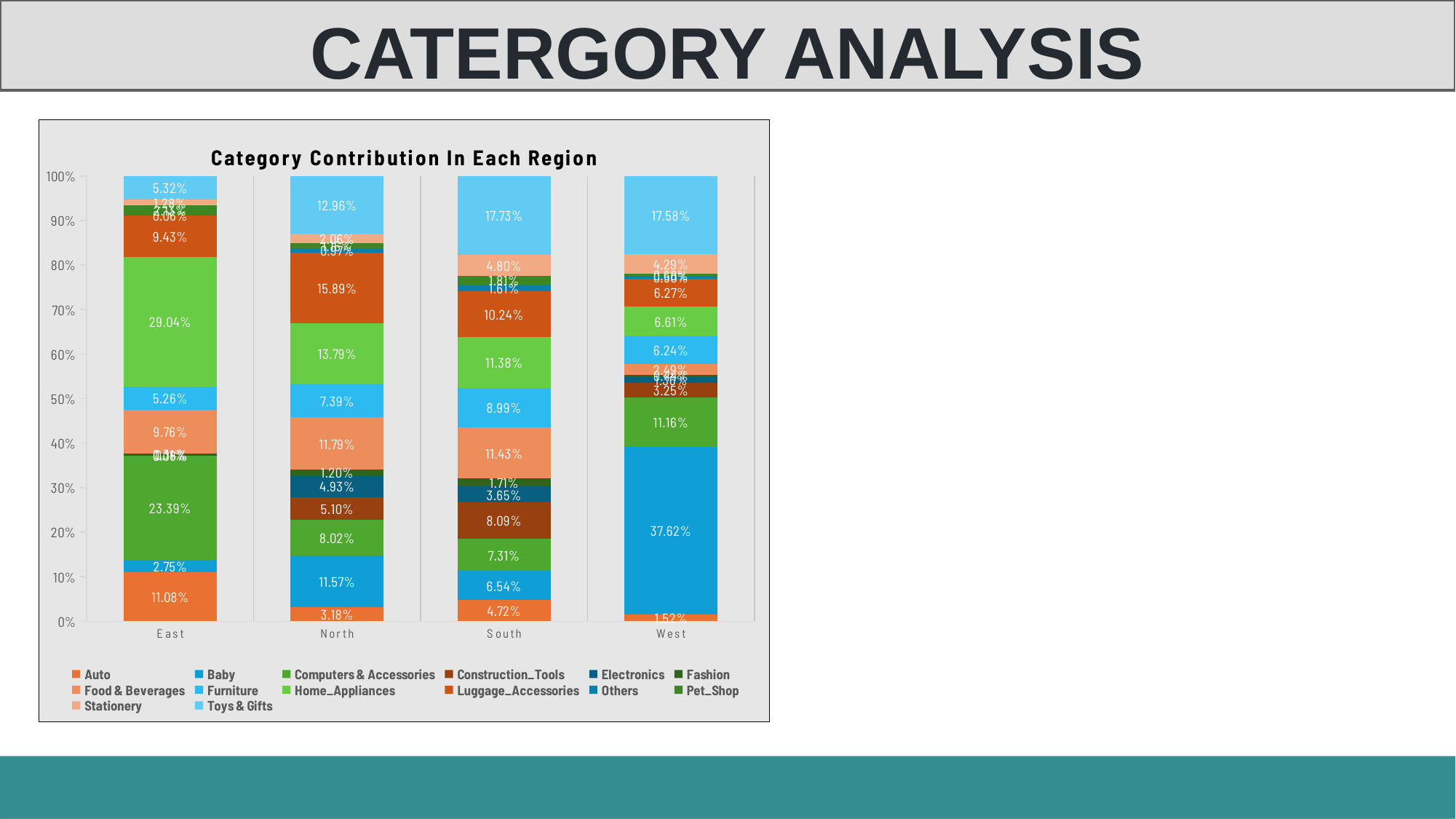

CATERGORY ANALYSIS

### Chart: Category Contribution In Each Region

| Category | Auto | Baby | Computers & Accessories | Construction_Tools | Electronics | Fashion | Food & Beverages | Furniture | Home_Appliances | Luggage_Accessories | Others | Pet_Shop | Stationery | Toys & Gifts |
|---|---|---|---|---|---|---|---|---|---|---|---|---|---|---|
| East | 0.11075316486599043 | 0.02750731395634835 | 0.23385843677294485 | 0.0005560506733948577 | 0.0011036132346485855 | 0.0033981403339580314 | 0.09759944686066979 | 0.05259258081089318 | 0.29036272836641025 | 0.09431557872801322 | 0.0005704090686990119 | 0.021348990277581508 | 0.012812606956658359 | 0.053220939093789346 |
| North | 0.03181719510948922 | 0.1157019207666201 | 0.08017843960110532 | 0.050960778149765726 | 0.04930247732678122 | 0.011964920536598665 | 0.11792414030720975 | 0.07390263678035651 | 0.13790172341854778 | 0.15894143499099028 | 0.009679915450212039 | 0.011551924436558059 | 0.020576557723149994 | 0.1295959354026155 |
| South | 0.04717783447314533 | 0.06542760218137628 | 0.07308140069139507 | 0.08088461969545355 | 0.03654577287931303 | 0.0171479969741857 | 0.114265963615295 | 0.0898740893889701 | 0.11375496790882583 | 0.10241654844131741 | 0.016118827904559388 | 0.01806829295317507 | 0.04795742624006876 | 0.1772786566529194 |
| West | 0.015199153517511263 | 0.37619689744448404 | 0.11159478922633731 | 0.03246352964709881 | 0.01364573534090655 | 0.0044046662803046074 | 0.024892614564666002 | 0.06236168529811419 | 0.06605424749046496 | 0.06270375971818455 | 0.0049768129936716395 | 0.006771225935127946 | 0.042914716780584304 | 0.17582016576254386 |